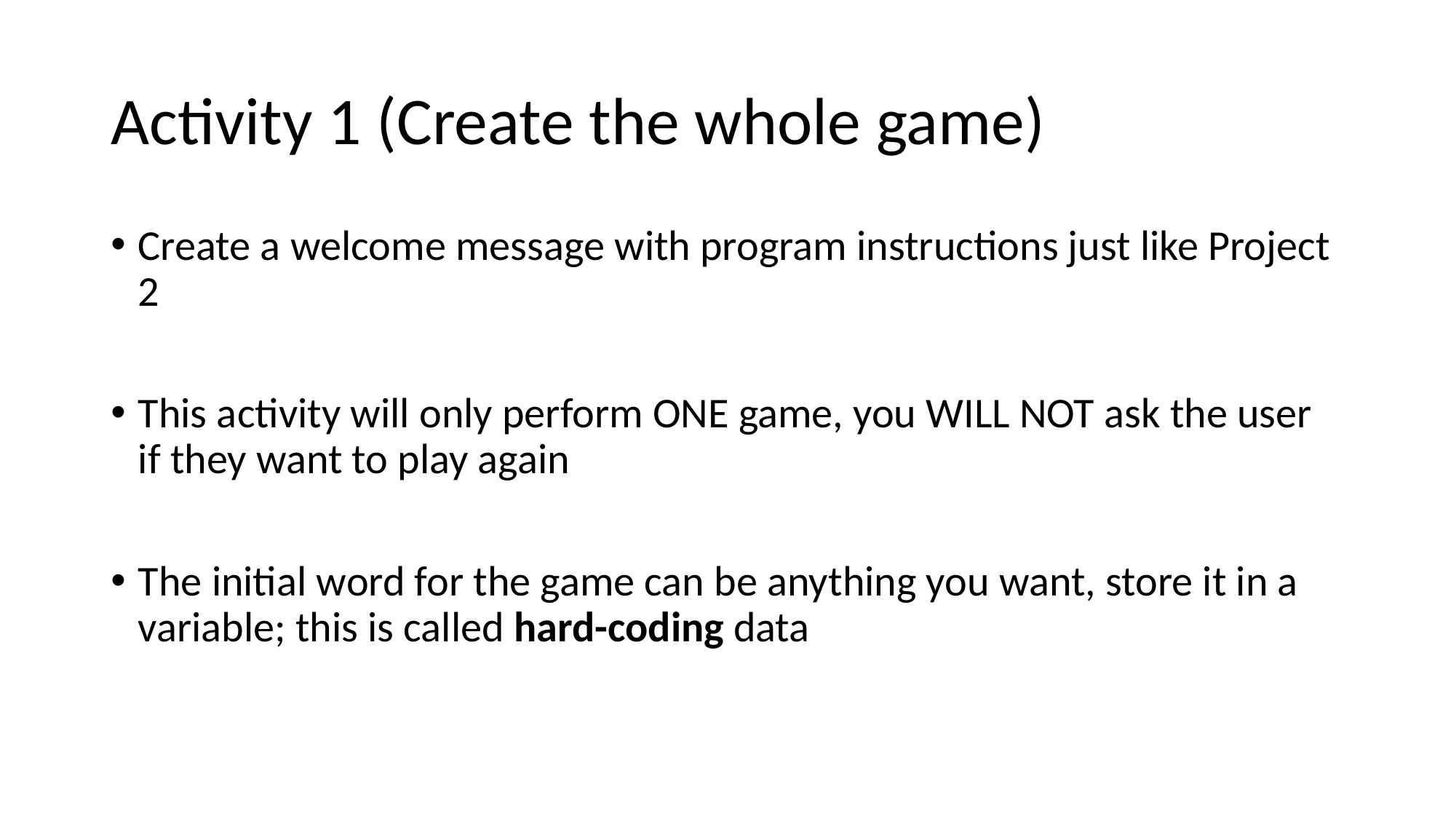

# Activity 1 (Create the whole game)
Create a welcome message with program instructions just like Project 2

This activity will only perform ONE game, you WILL NOT ask the user if they want to play again

The initial word for the game can be anything you want, store it in a variable; this is called hard-coding data